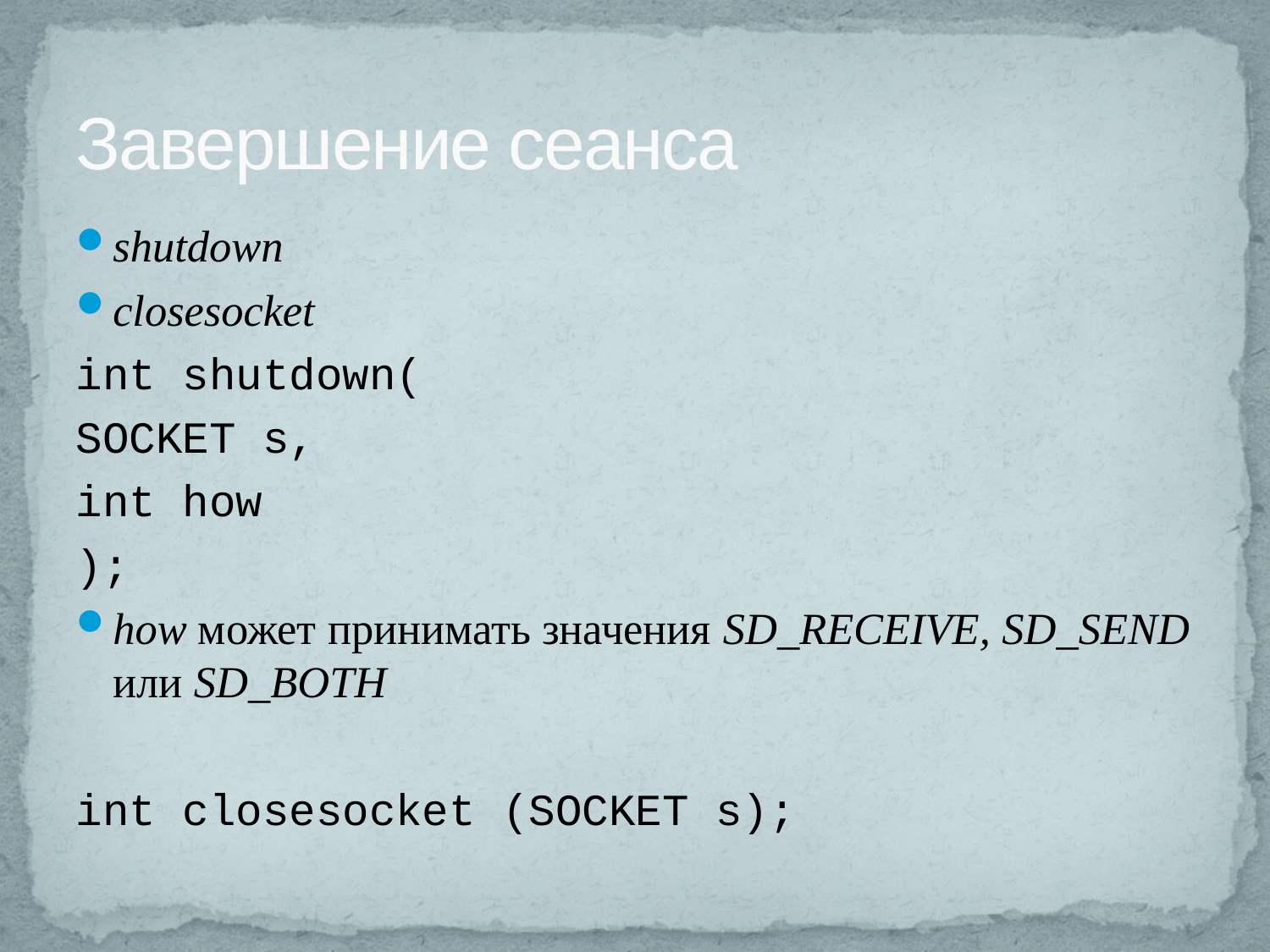

# Завершение сеанса
shutdown
closesocket
int shutdown(
SOCKET s,
int how
);
how может принимать значения SD_RECEIVE, SD_SEND или SD_BOTH

int closesocket (SOCKET s);